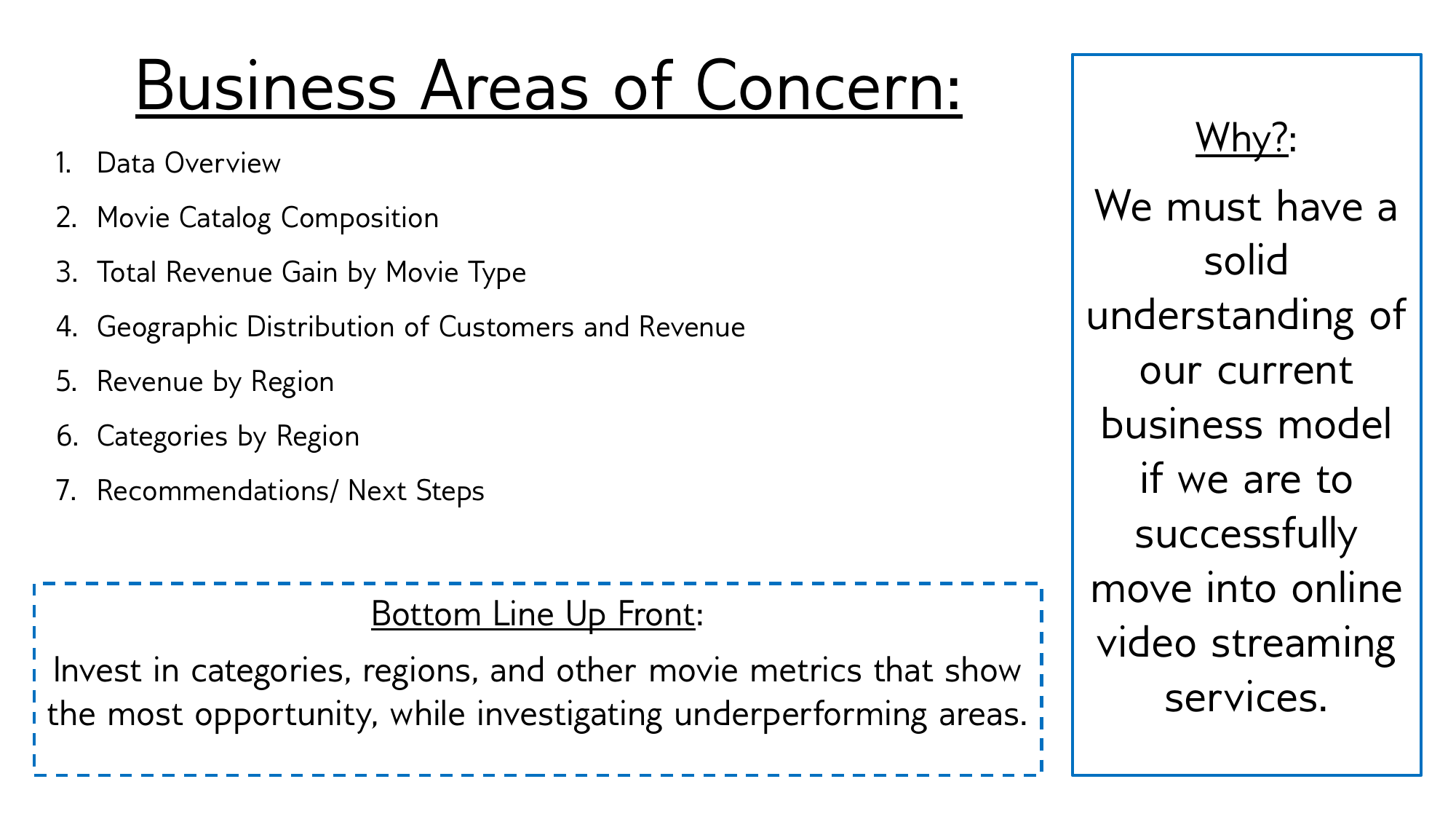

Business Areas of Concern:
Data Overview
Movie Catalog Composition
Total Revenue Gain by Movie Type
Geographic Distribution of Customers and Revenue
Revenue by Region
Categories by Region
Recommendations/ Next Steps

Why?:
We must have a solid understanding of our current business model if we are to successfully move into online video streaming services.
Bottom Line Up Front:
Invest in categories, regions, and other movie metrics that show the most opportunity, while investigating underperforming areas.